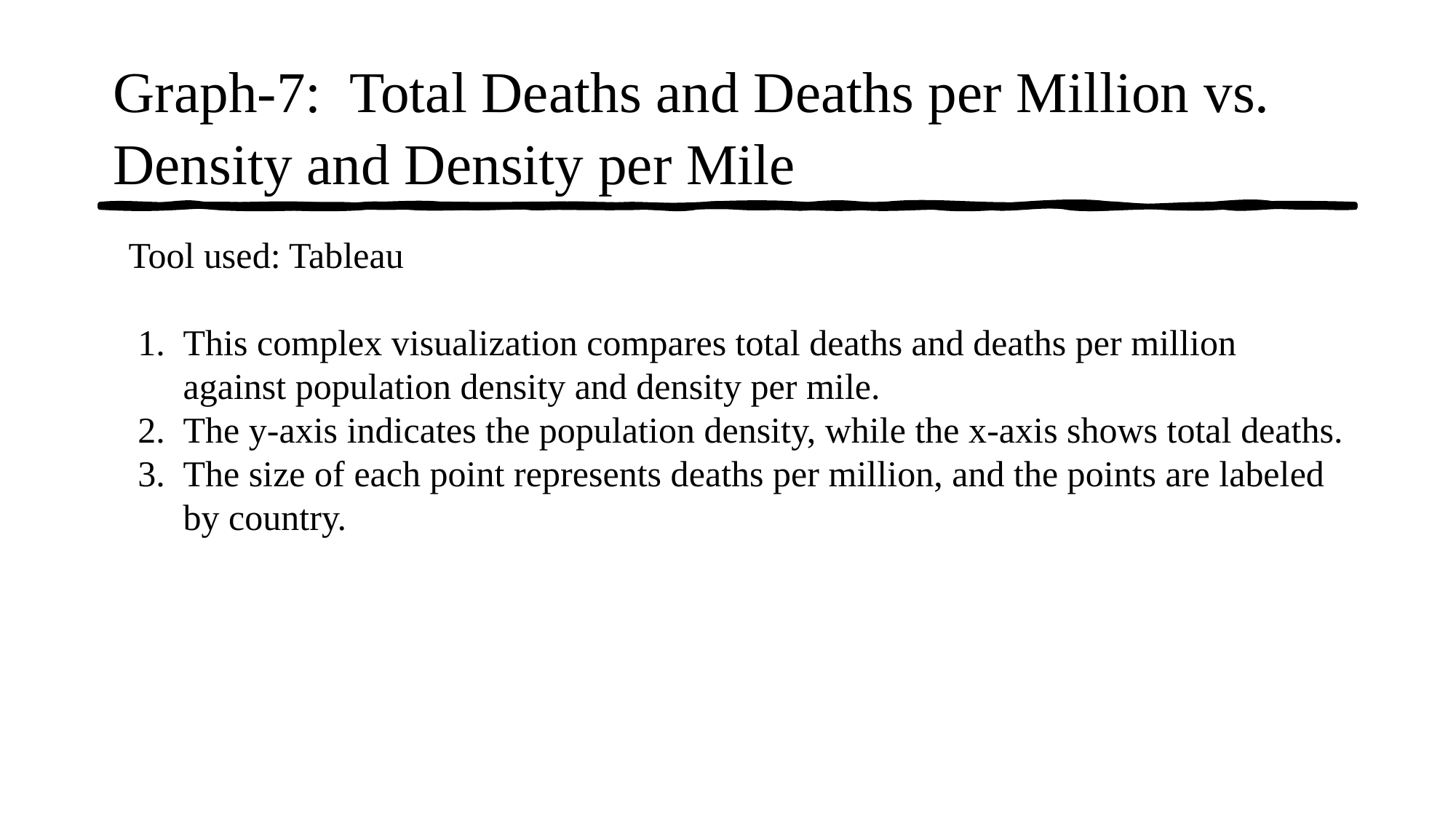

# Graph-7:  Total Deaths and Deaths per Million vs. Density and Density per Mile
Tool used: Tableau

This complex visualization compares total deaths and deaths per million against population density and density per mile.
The y-axis indicates the population density, while the x-axis shows total deaths.
The size of each point represents deaths per million, and the points are labeled by country.